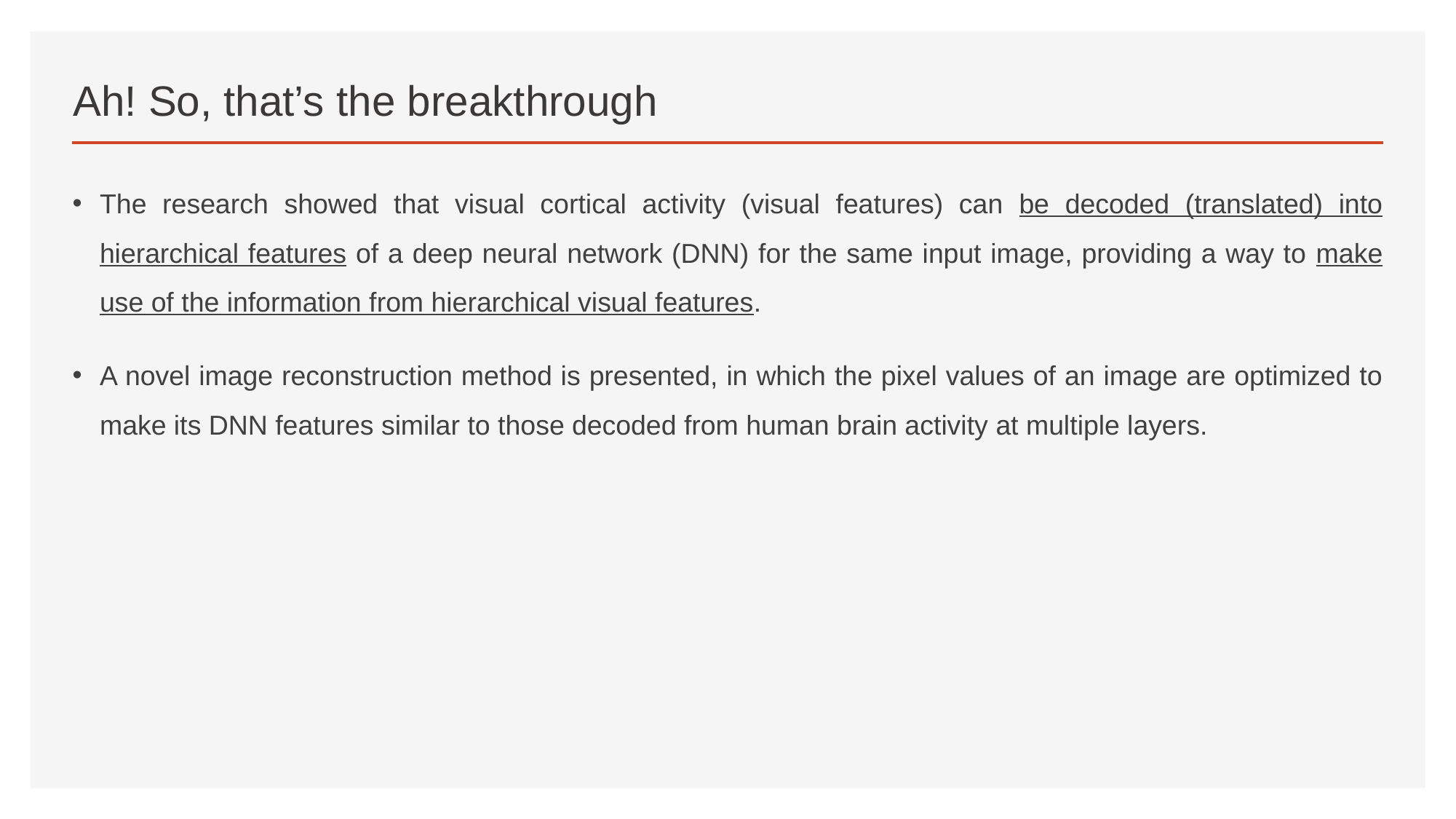

# Ah! So, that’s the breakthrough
The research showed that visual cortical activity (visual features) can be decoded (translated) into hierarchical features of a deep neural network (DNN) for the same input image, providing a way to make use of the information from hierarchical visual features.
A novel image reconstruction method is presented, in which the pixel values of an image are optimized to make its DNN features similar to those decoded from human brain activity at multiple layers.